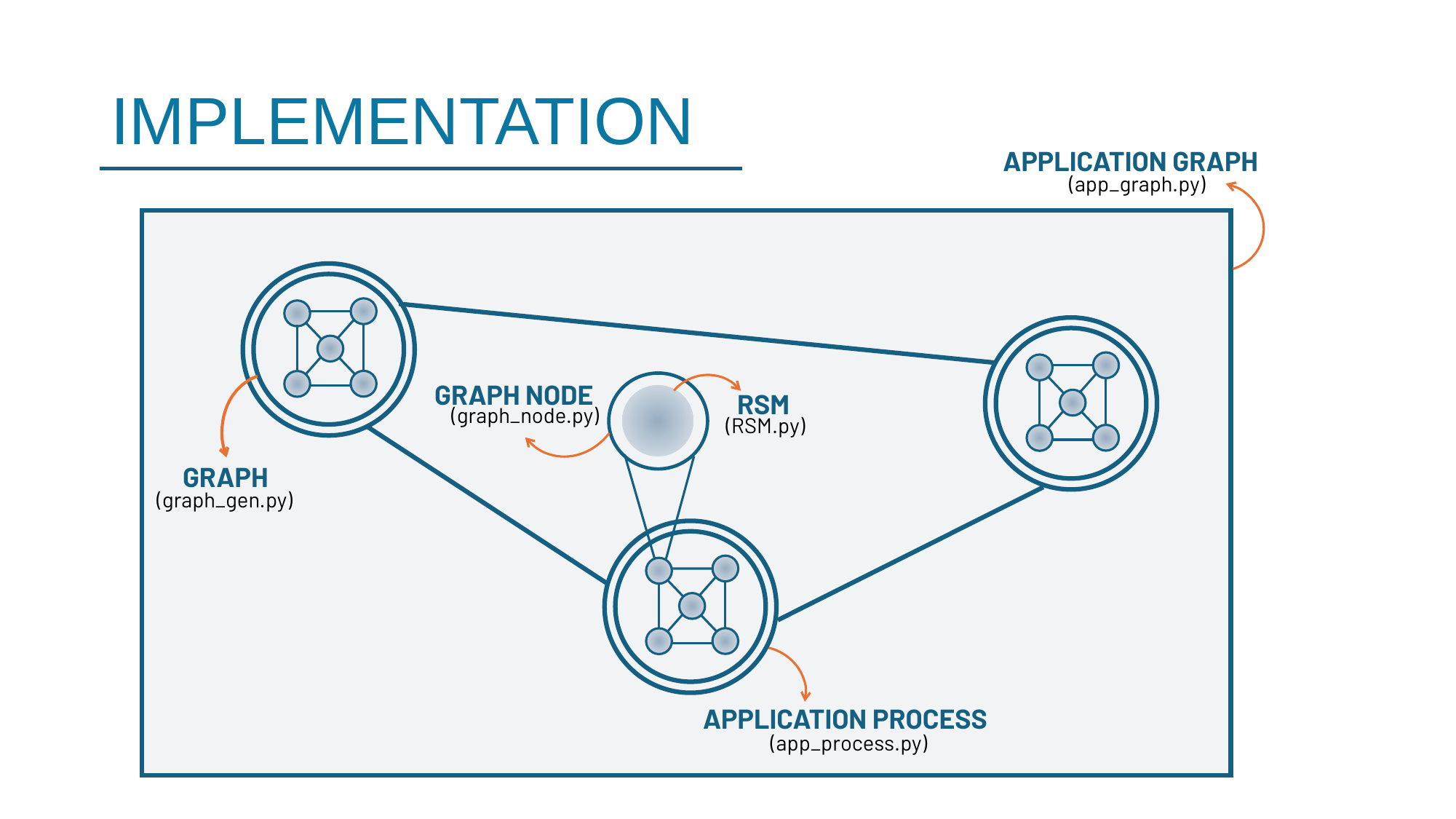

# IMPLEMENTATION
APPLICATION GRAPH
(app_graph.py)

GRAPH NODE

RSM

(graph_node.py)
(RSM.py)

GRAPH
(graph_gen.py)

APPLICATION PROCESS
(app_process.py)